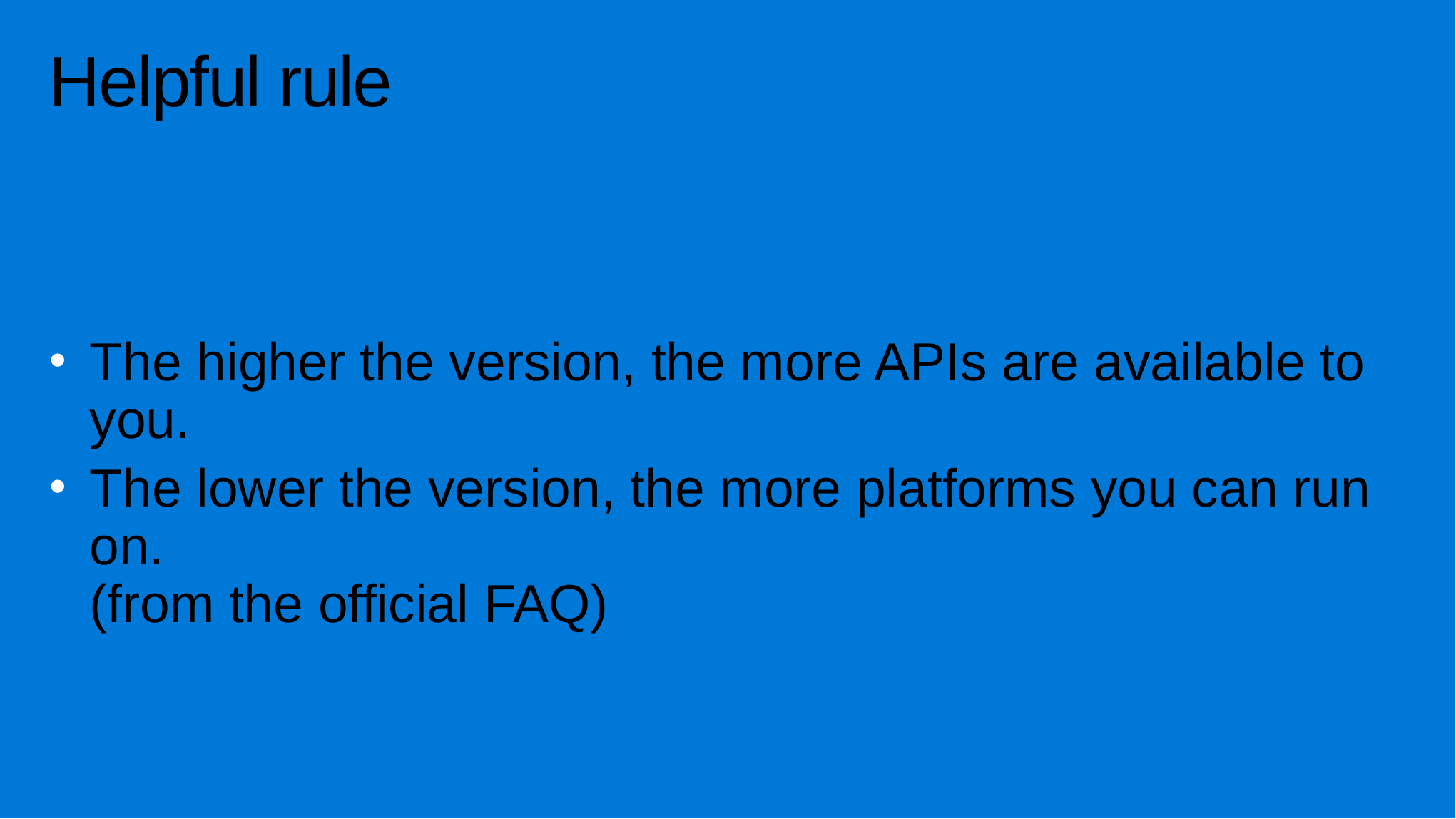

# Helpful rule
The higher the version, the more APIs are available to you.
The lower the version, the more platforms you can run on.
(from the official FAQ)